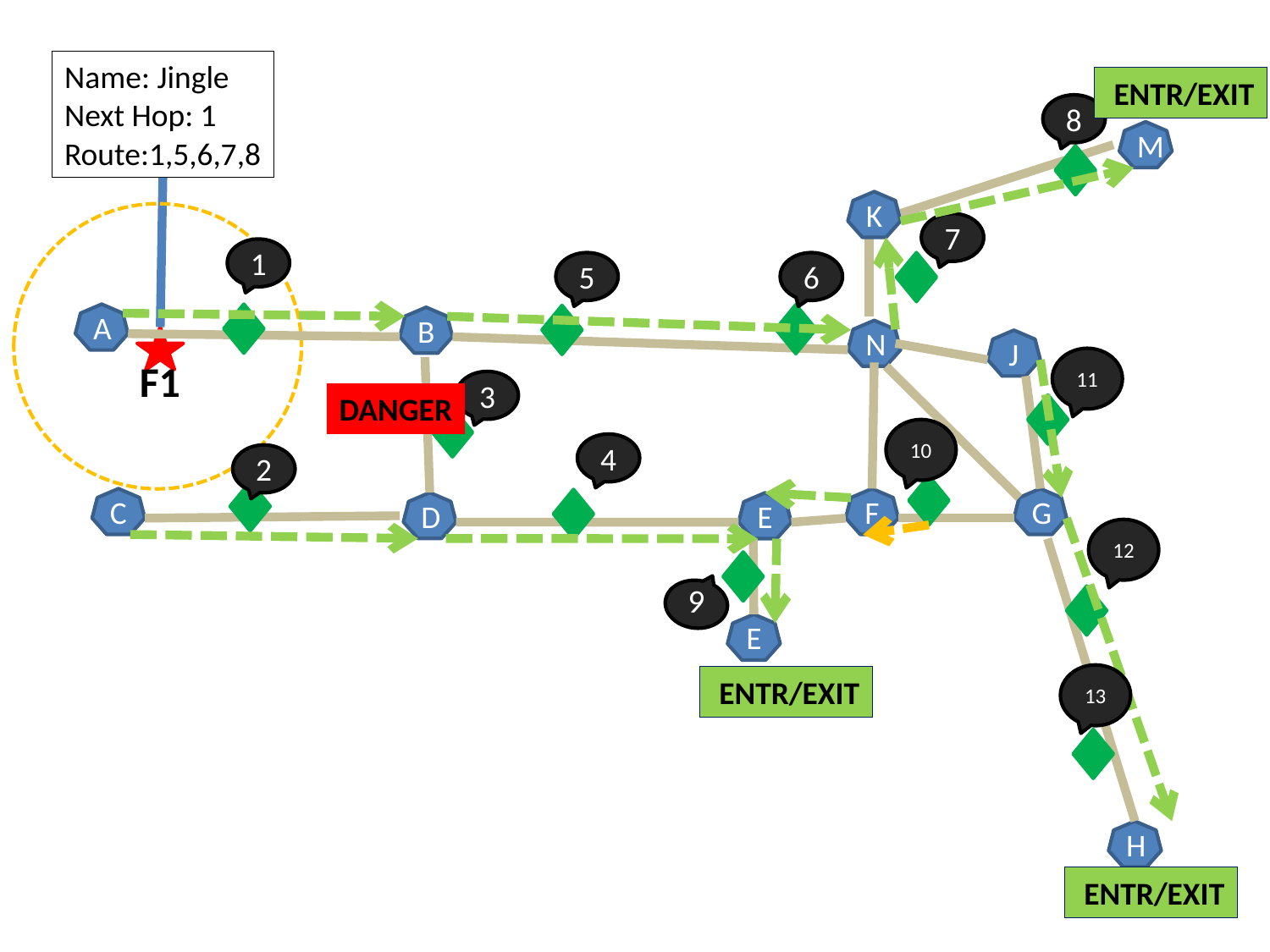

Name: Jingle
Next Hop: 1
Route:1,5,6,7,8
8
M
K
A
B
N
J
C
F
G
D
E
E
H

7
1
5
6

3

10
4
2

6

 ENTR/EXIT
11
F1
DANGER
12
13
 ENTR/EXIT
 ENTR/EXIT